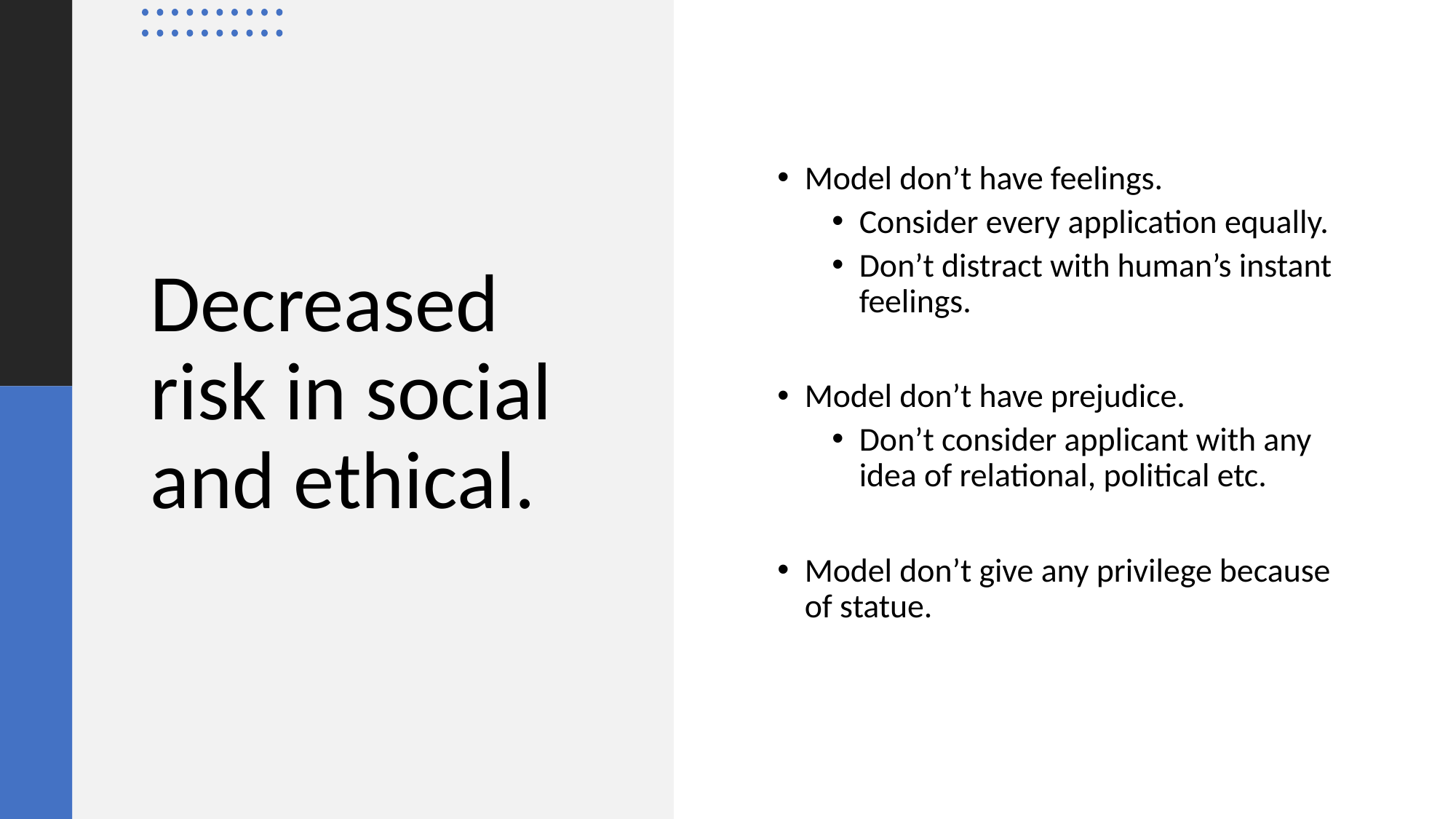

Model don’t have feelings.
Consider every application equally.
Don’t distract with human’s instant feelings.

Model don’t have prejudice.
Don’t consider applicant with any idea of relational, political etc.

Model don’t give any privilege because of statue.
# Decreased risk in social and ethical.